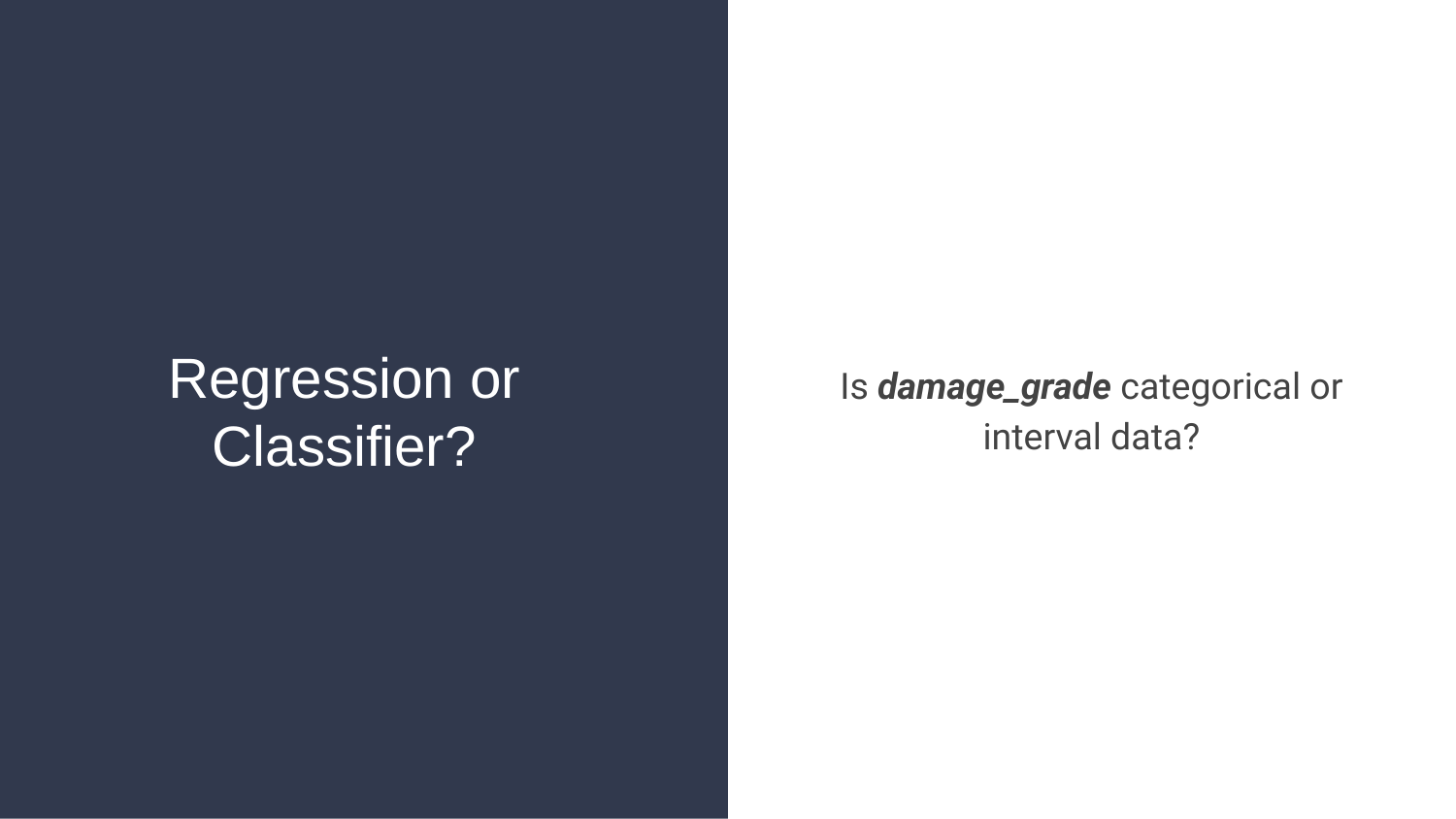

Is damage_grade categorical or interval data?
# Regression or Classifier?